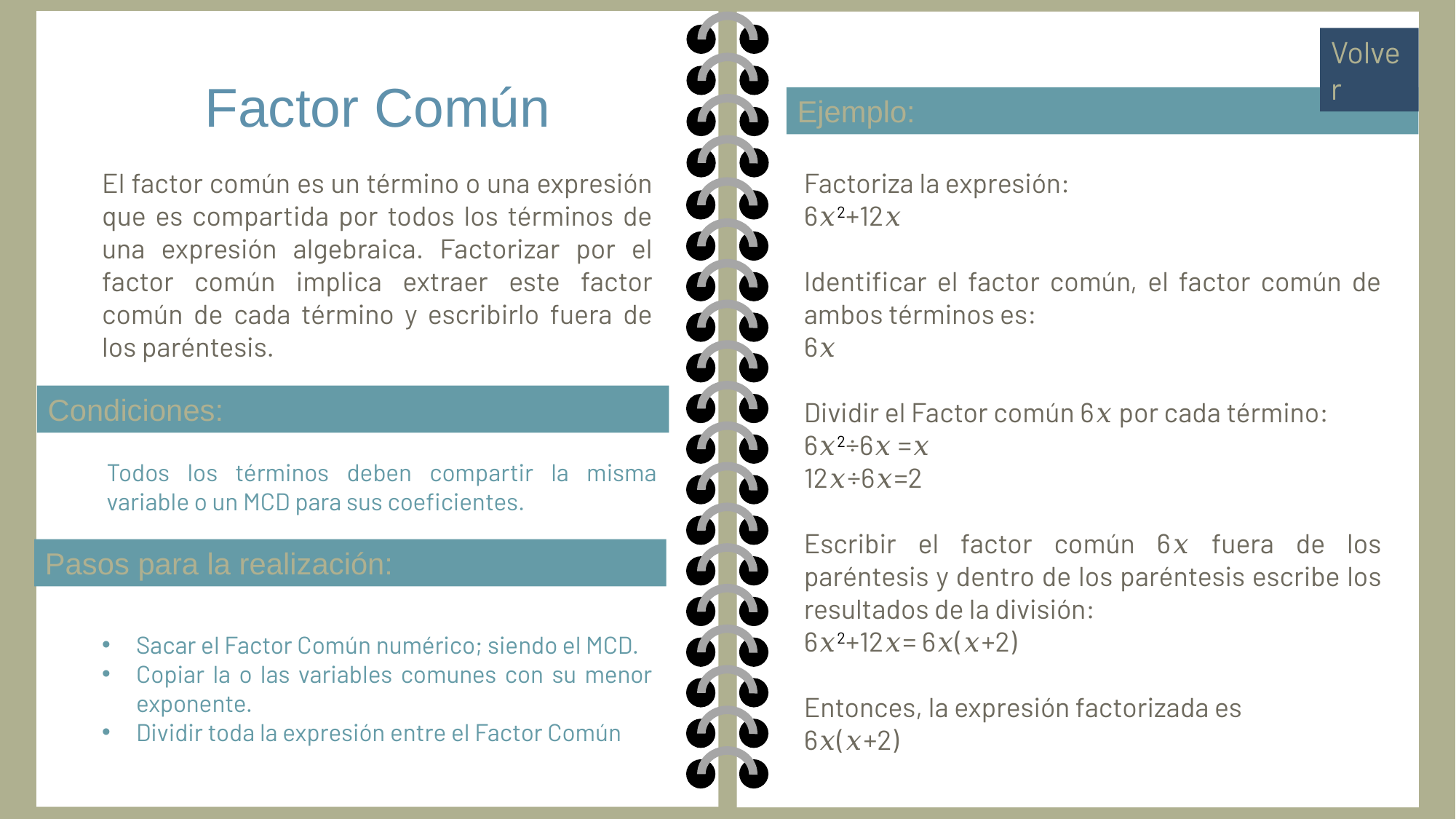

Volver

Factor Común
Ejemplo:

El factor común es un término o una expresión que es compartida por todos los términos de una expresión algebraica. Factorizar por el factor común implica extraer este factor común de cada término y escribirlo fuera de los paréntesis.
Factoriza la expresión:
6𝑥2+12𝑥

Identificar el factor común, el factor común de ambos términos es:
6𝑥

Dividir el Factor común 6𝑥 por cada término:
6𝑥2÷6𝑥 =𝑥
12𝑥÷6𝑥=2

Escribir el factor común 6𝑥 fuera de los paréntesis y dentro de los paréntesis escribe los resultados de la división:
6𝑥2+12𝑥= 6𝑥(𝑥+2)

Entonces, la expresión factorizada es
6𝑥(𝑥+2)

Condiciones:

Todos los términos deben compartir la misma variable o un MCD para sus coeficientes.

Pasos para la realización:

Sacar el Factor Común numérico; siendo el MCD.
Copiar la o las variables comunes con su menor exponente.
Dividir toda la expresión entre el Factor Común